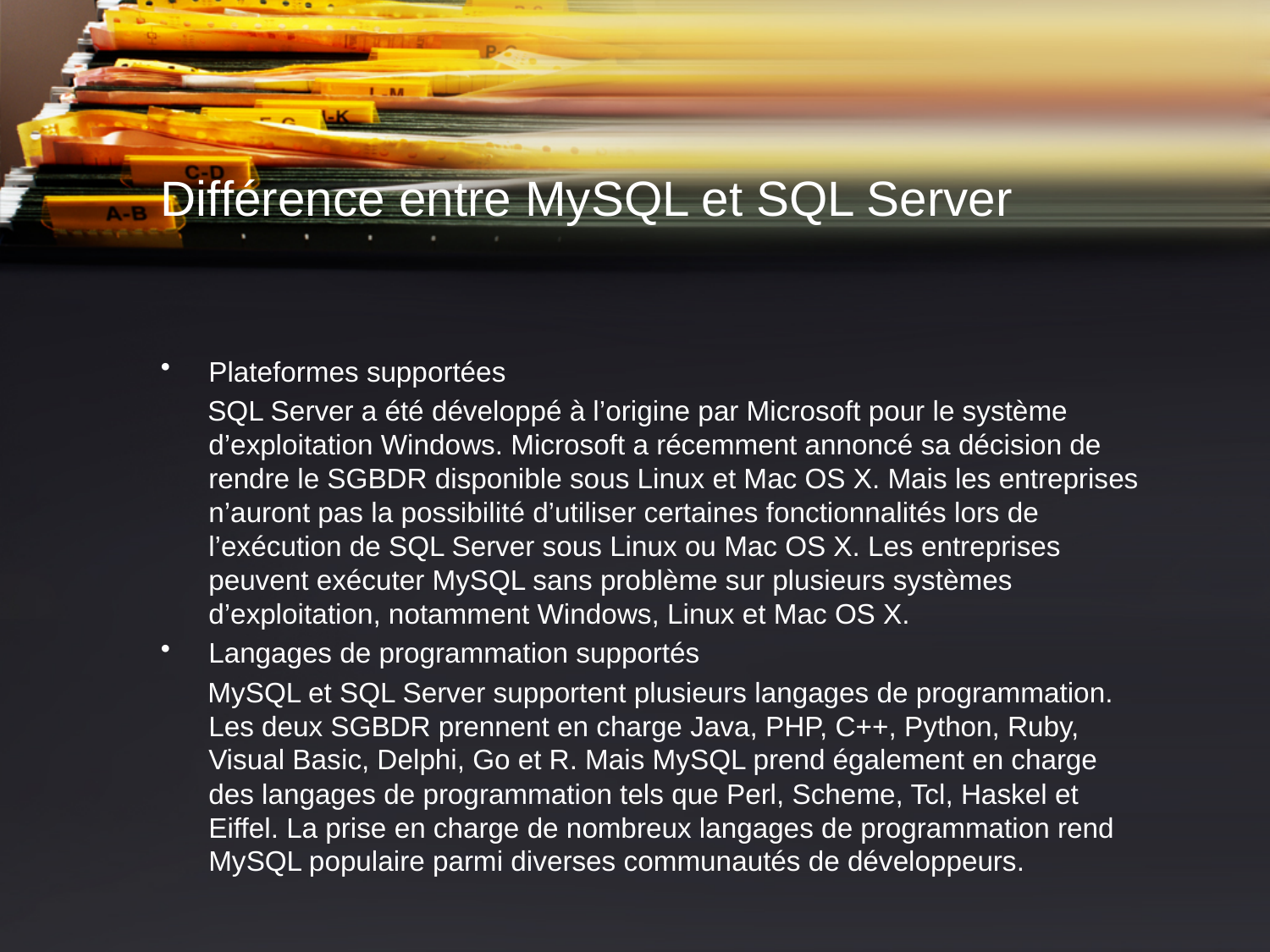

# Différence entre MySQL et SQL Server
Plateformes supportées
      SQL Server a été développé à l’origine par Microsoft pour le système d’exploitation Windows. Microsoft a récemment annoncé sa décision de rendre le SGBDR disponible sous Linux et Mac OS X. Mais les entreprises n’auront pas la possibilité d’utiliser certaines fonctionnalités lors de l’exécution de SQL Server sous Linux ou Mac OS X. Les entreprises peuvent exécuter MySQL sans problème sur plusieurs systèmes d’exploitation, notamment Windows, Linux et Mac OS X.
Langages de programmation supportés
      MySQL et SQL Server supportent plusieurs langages de programmation. Les deux SGBDR prennent en charge Java, PHP, C++, Python, Ruby, Visual Basic, Delphi, Go et R. Mais MySQL prend également en charge des langages de programmation tels que Perl, Scheme, Tcl, Haskel et Eiffel. La prise en charge de nombreux langages de programmation rend MySQL populaire parmi diverses communautés de développeurs.